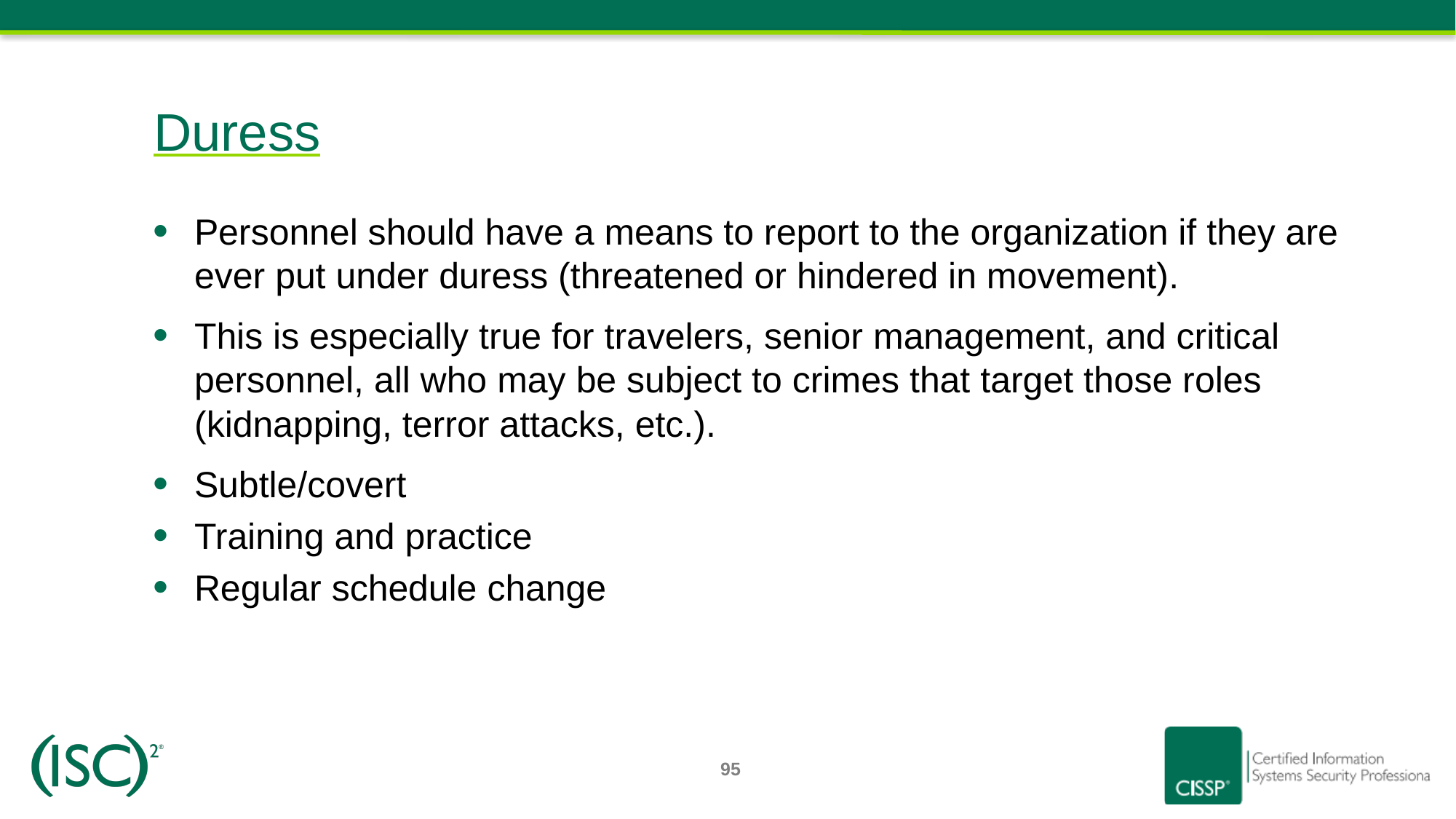

# Duress
Personnel should have a means to report to the organization if they are ever put under duress (threatened or hindered in movement).
This is especially true for travelers, senior management, and critical personnel, all who may be subject to crimes that target those roles (kidnapping, terror attacks, etc.).
Subtle/covert
Training and practice
Regular schedule change